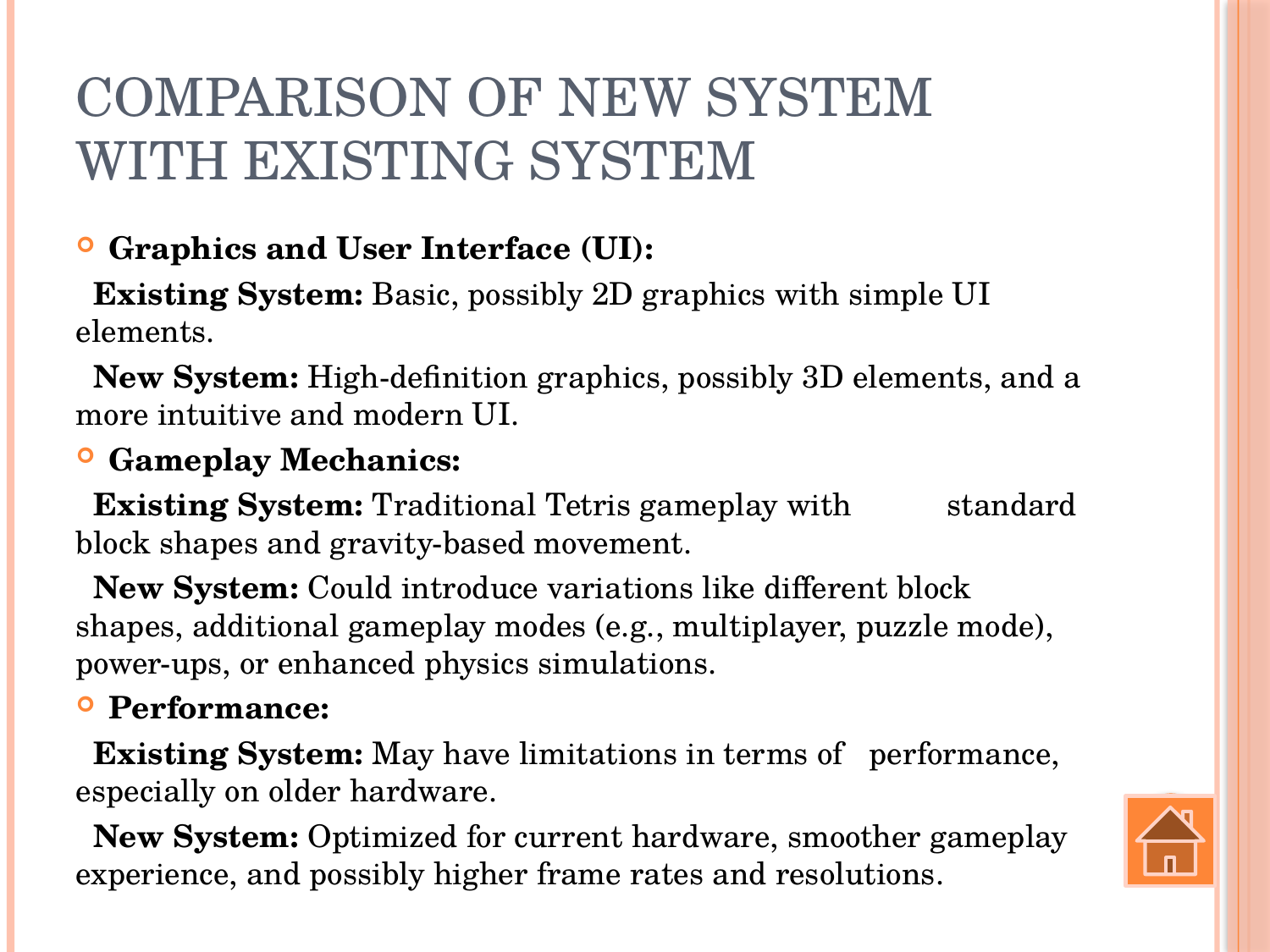

# Comparison of new system with existing system
Graphics and User Interface (UI):
  Existing System: Basic, possibly 2D graphics with simple UI elements.
  New System: High-definition graphics, possibly 3D elements, and a more intuitive and modern UI.
Gameplay Mechanics:
  Existing System: Traditional Tetris gameplay with           standard block shapes and gravity-based movement.
  New System: Could introduce variations like different block shapes, additional gameplay modes (e.g., multiplayer, puzzle mode), power-ups, or enhanced physics simulations.
Performance:
  Existing System: May have limitations in terms of   performance, especially on older hardware.
  New System: Optimized for current hardware, smoother gameplay experience, and possibly higher frame rates and resolutions.